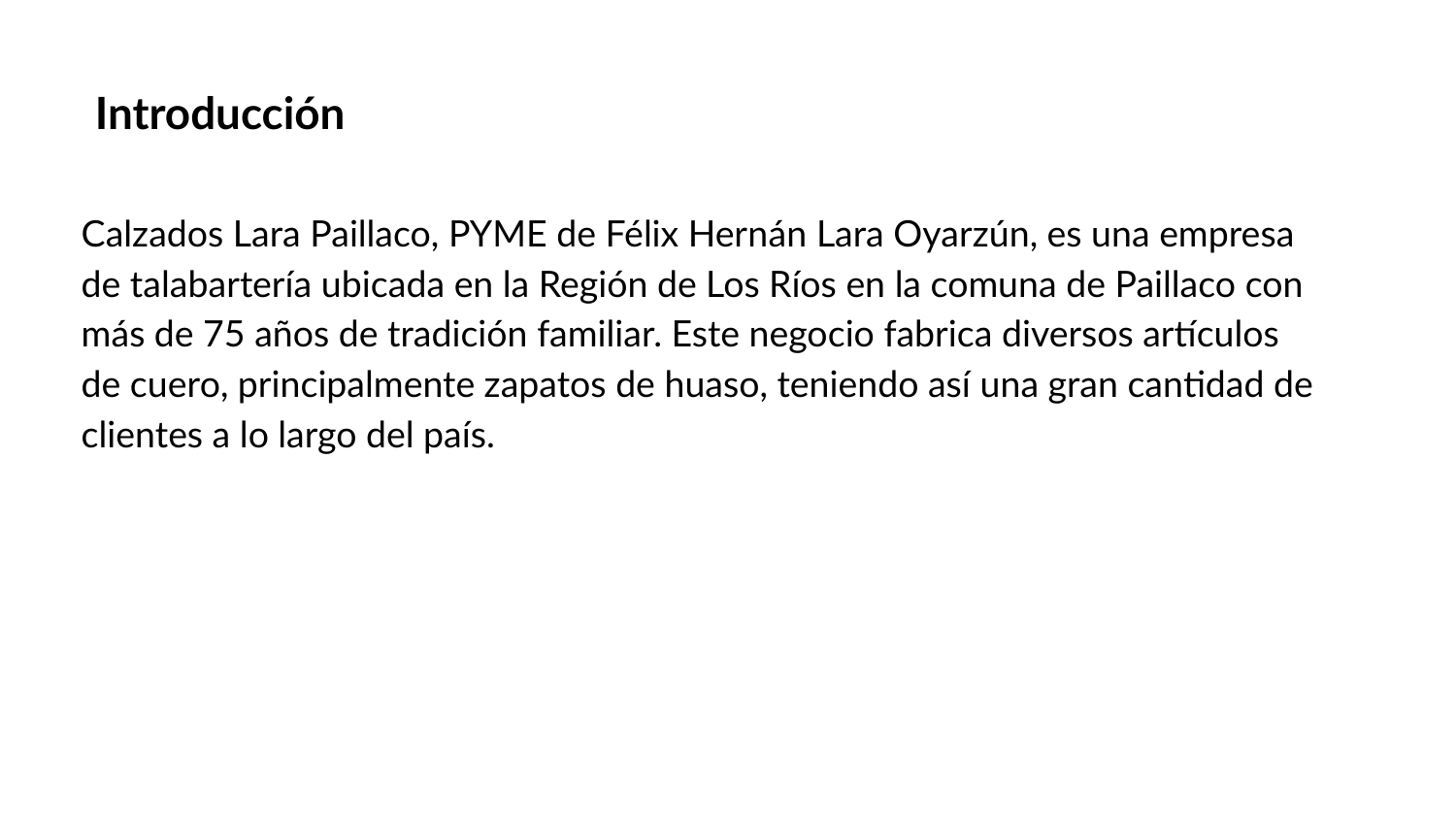

Introducción
Calzados Lara Paillaco, PYME de Félix Hernán Lara Oyarzún, es una empresa de talabartería ubicada en la Región de Los Ríos en la comuna de Paillaco con más de 75 años de tradición familiar. Este negocio fabrica diversos artículos de cuero, principalmente zapatos de huaso, teniendo así una gran cantidad de clientes a lo largo del país.